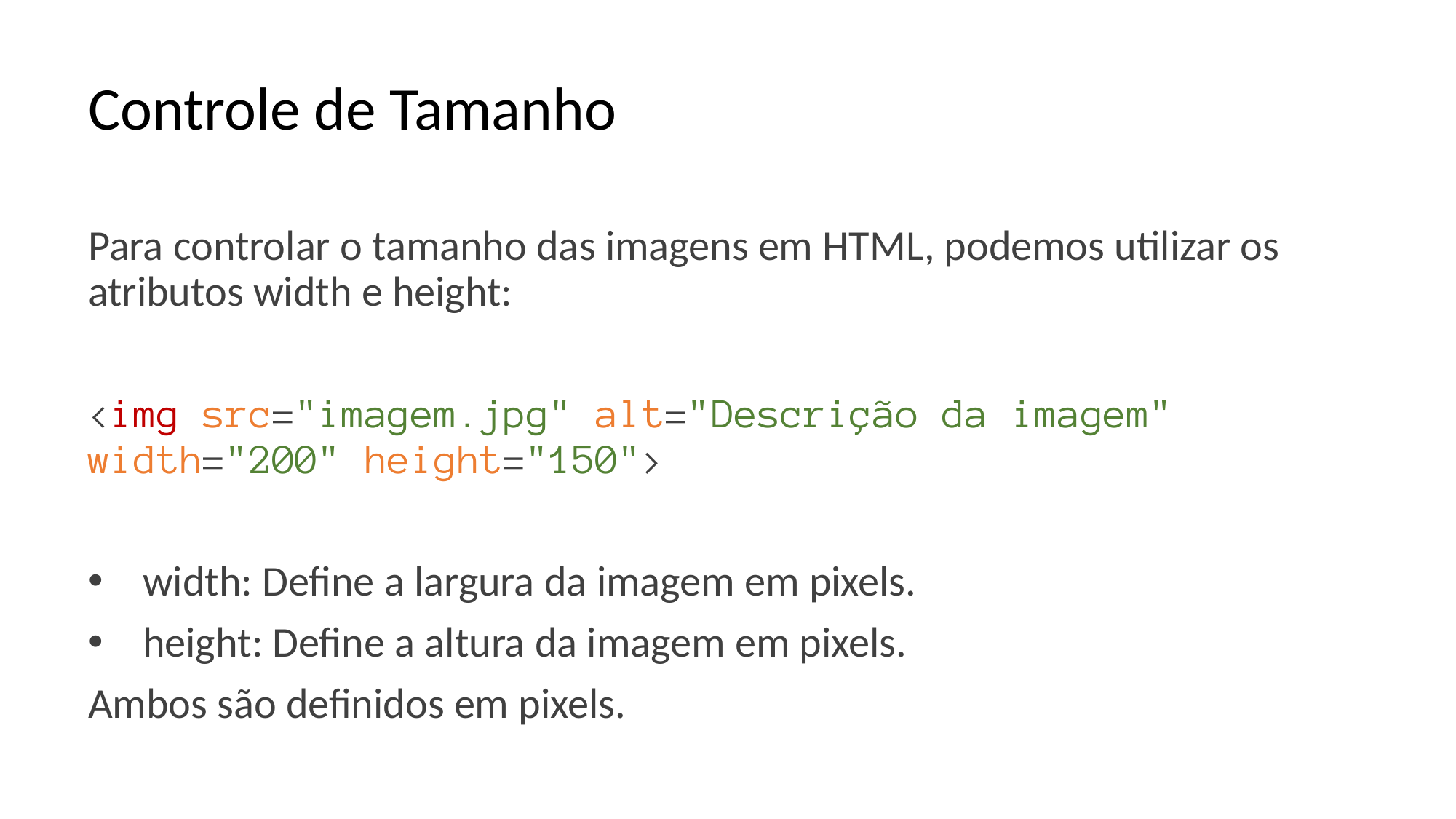

# Controle de Tamanho
Para controlar o tamanho das imagens em HTML, podemos utilizar os atributos width e height:

<img src="imagem.jpg" alt="Descrição da imagem" width="200" height="150">

width: Define a largura da imagem em pixels.
height: Define a altura da imagem em pixels.
Ambos são definidos em pixels.